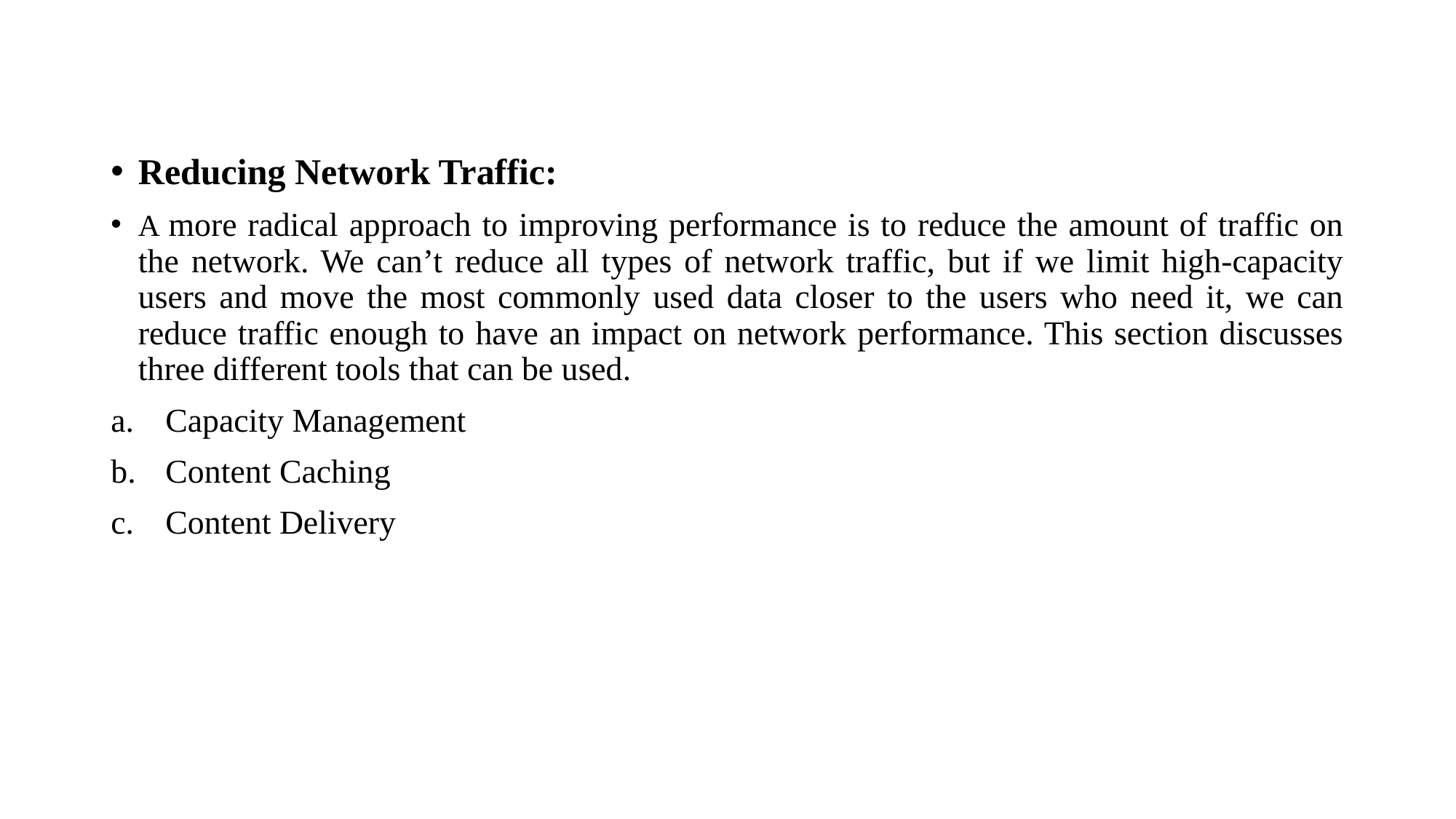

#
Reducing Network Traffic:
A more radical approach to improving performance is to reduce the amount of traffic on the network. We can’t reduce all types of network traffic, but if we limit high-capacity users and move the most commonly used data closer to the users who need it, we can reduce traffic enough to have an impact on network performance. This section discusses three different tools that can be used.
Capacity Management
Content Caching
Content Delivery